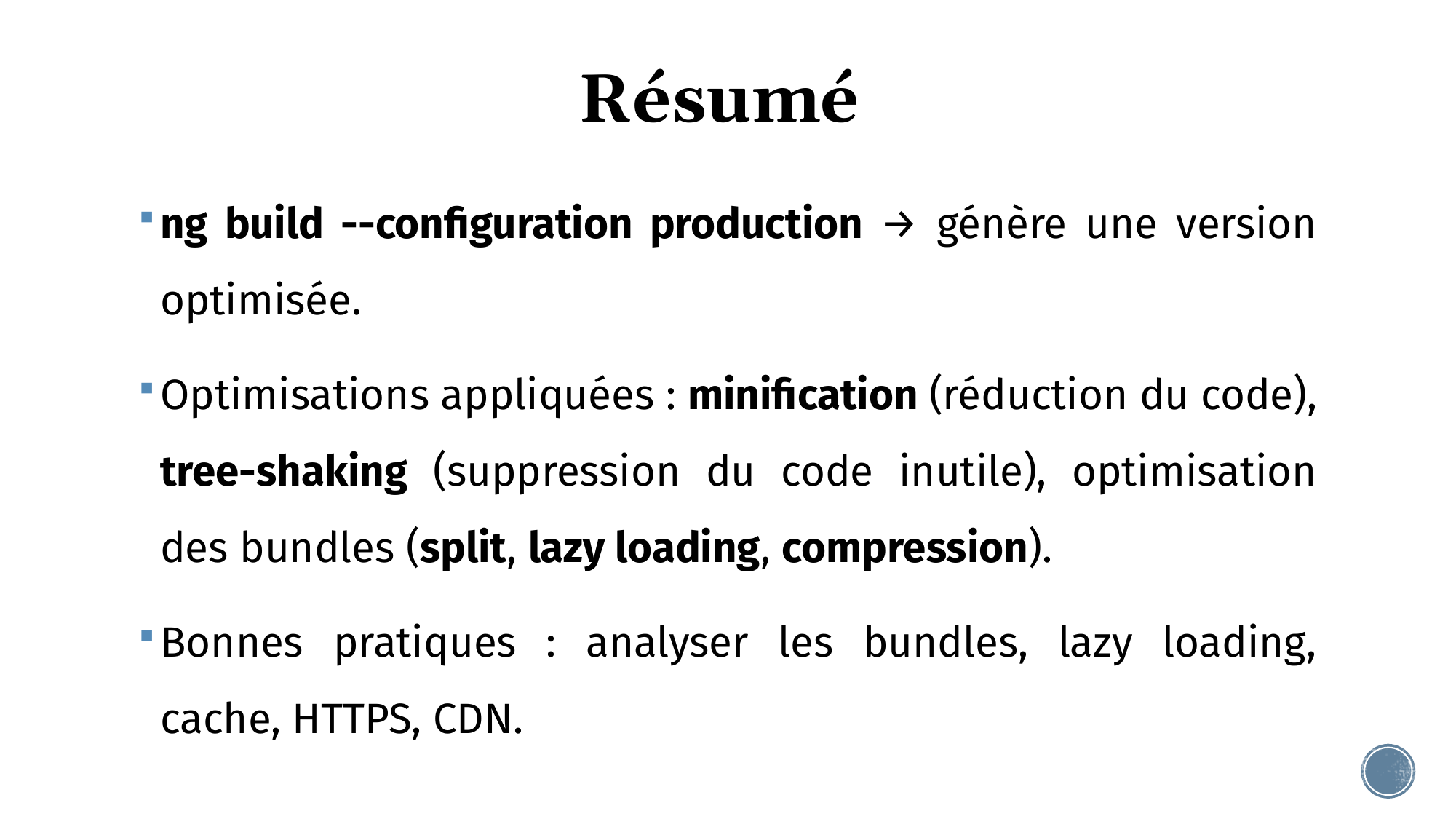

# Résumé
ng build --configuration production → génère une version optimisée.
Optimisations appliquées : minification (réduction du code), tree-shaking (suppression du code inutile), optimisation des bundles (split, lazy loading, compression).
Bonnes pratiques : analyser les bundles, lazy loading, cache, HTTPS, CDN.